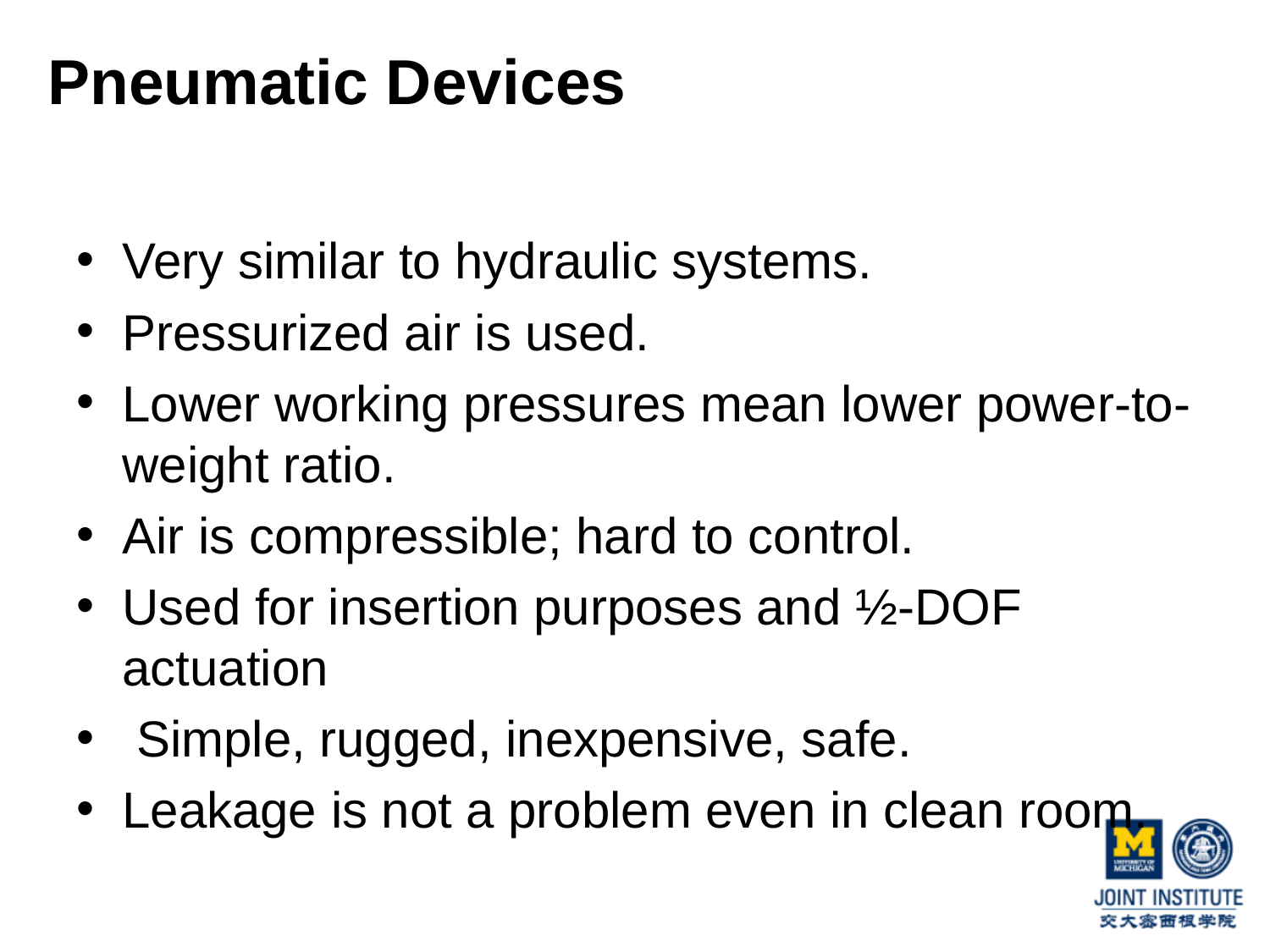

# Pneumatic Devices
Very similar to hydraulic systems.
Pressurized air is used.
Lower working pressures mean lower power-to-weight ratio.
Air is compressible; hard to control.
Used for insertion purposes and ½-DOF actuation
 Simple, rugged, inexpensive, safe.
Leakage is not a problem even in clean room.